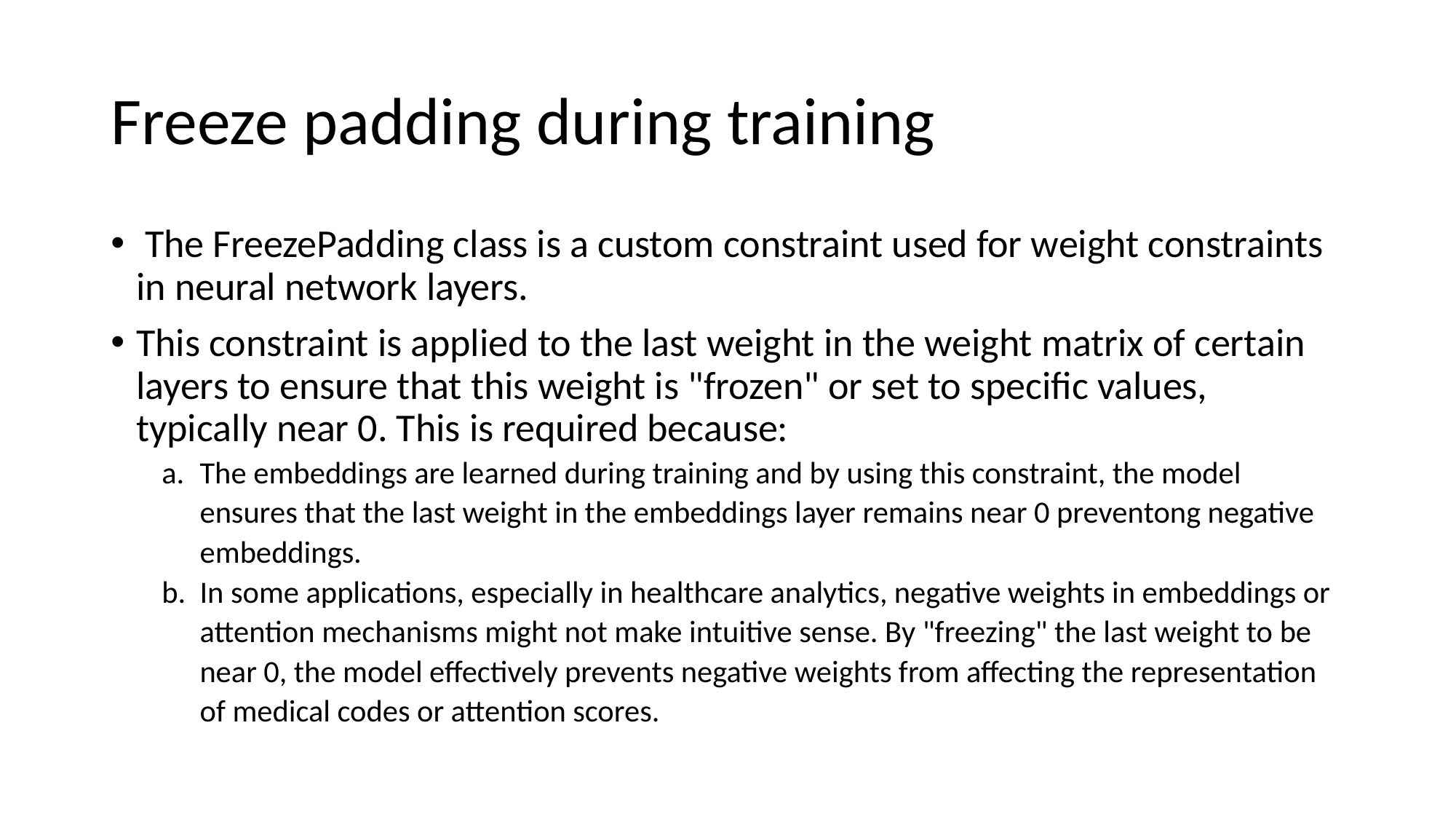

# Freeze padding during training
 The FreezePadding class is a custom constraint used for weight constraints in neural network layers.
This constraint is applied to the last weight in the weight matrix of certain layers to ensure that this weight is "frozen" or set to specific values, typically near 0. This is required because:
The embeddings are learned during training and by using this constraint, the model ensures that the last weight in the embeddings layer remains near 0 preventong negative embeddings.
In some applications, especially in healthcare analytics, negative weights in embeddings or attention mechanisms might not make intuitive sense. By "freezing" the last weight to be near 0, the model effectively prevents negative weights from affecting the representation of medical codes or attention scores.